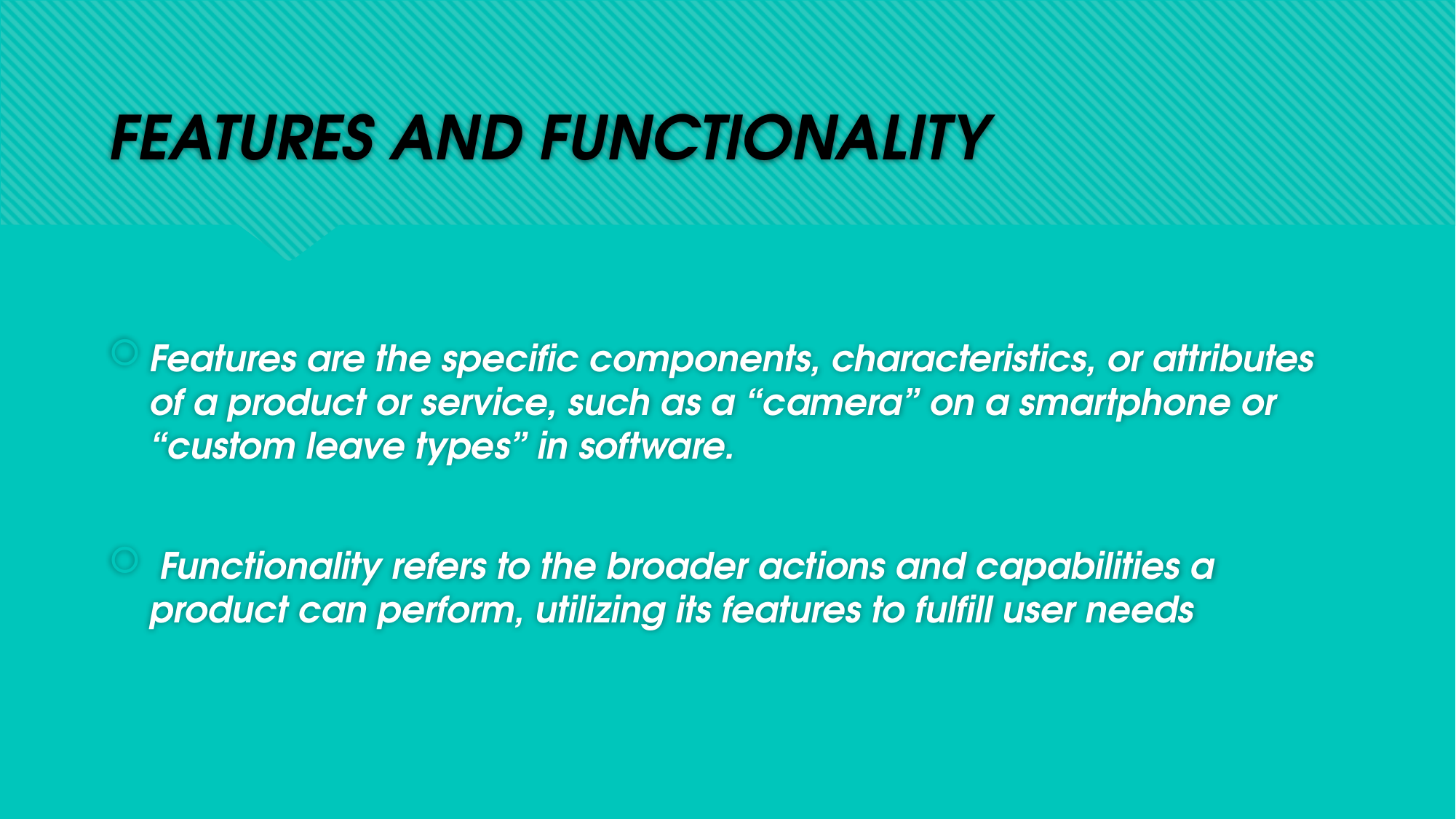

# FEATURES AND FUNCTIONALITY
Features are the specific components, characteristics, or attributes of a product or service, such as a “camera” on a smartphone or “custom leave types” in software.

 Functionality refers to the broader actions and capabilities a product can perform, utilizing its features to fulfill user needs